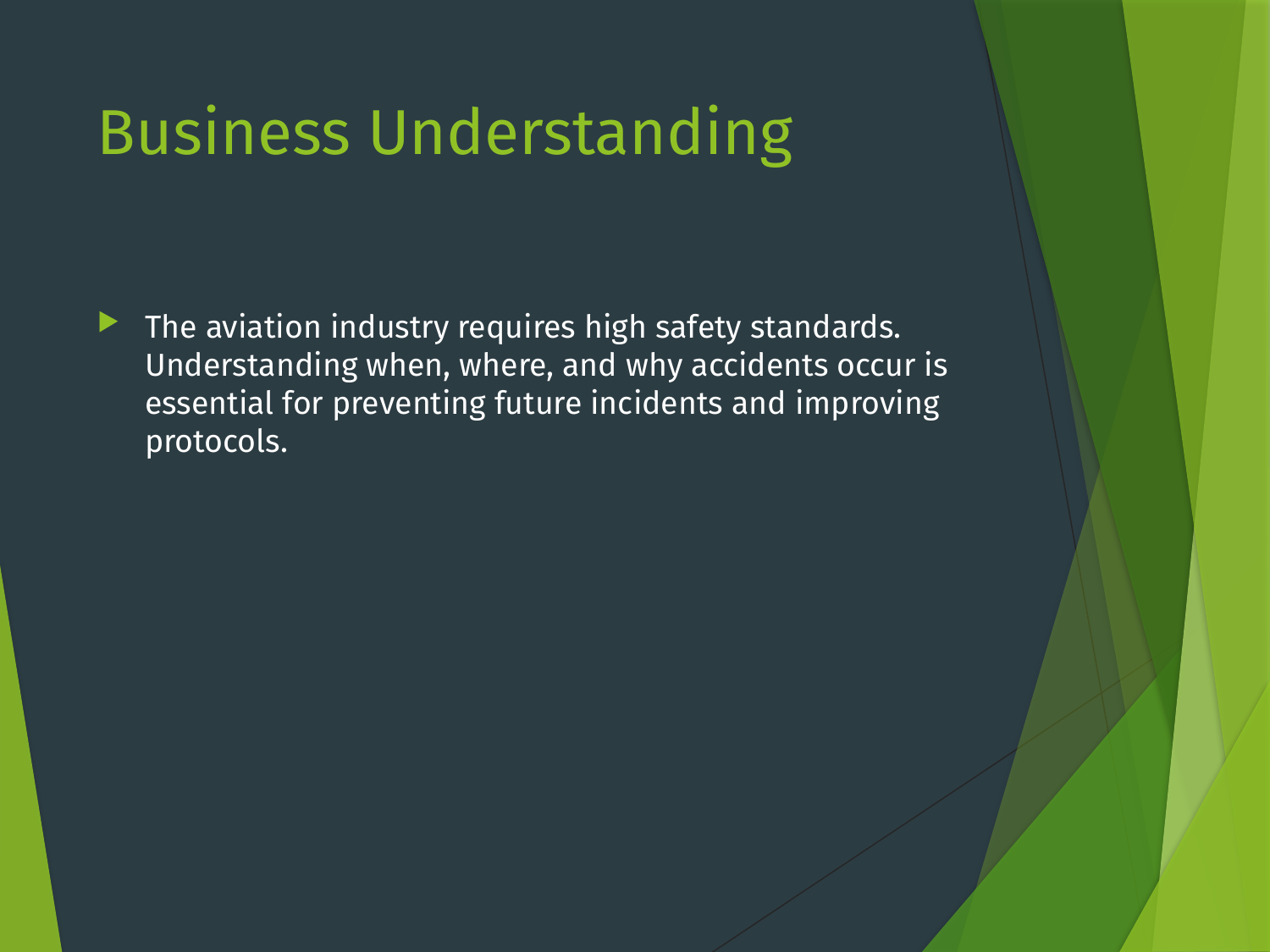

# Business Understanding
The aviation industry requires high safety standards. Understanding when, where, and why accidents occur is essential for preventing future incidents and improving protocols.